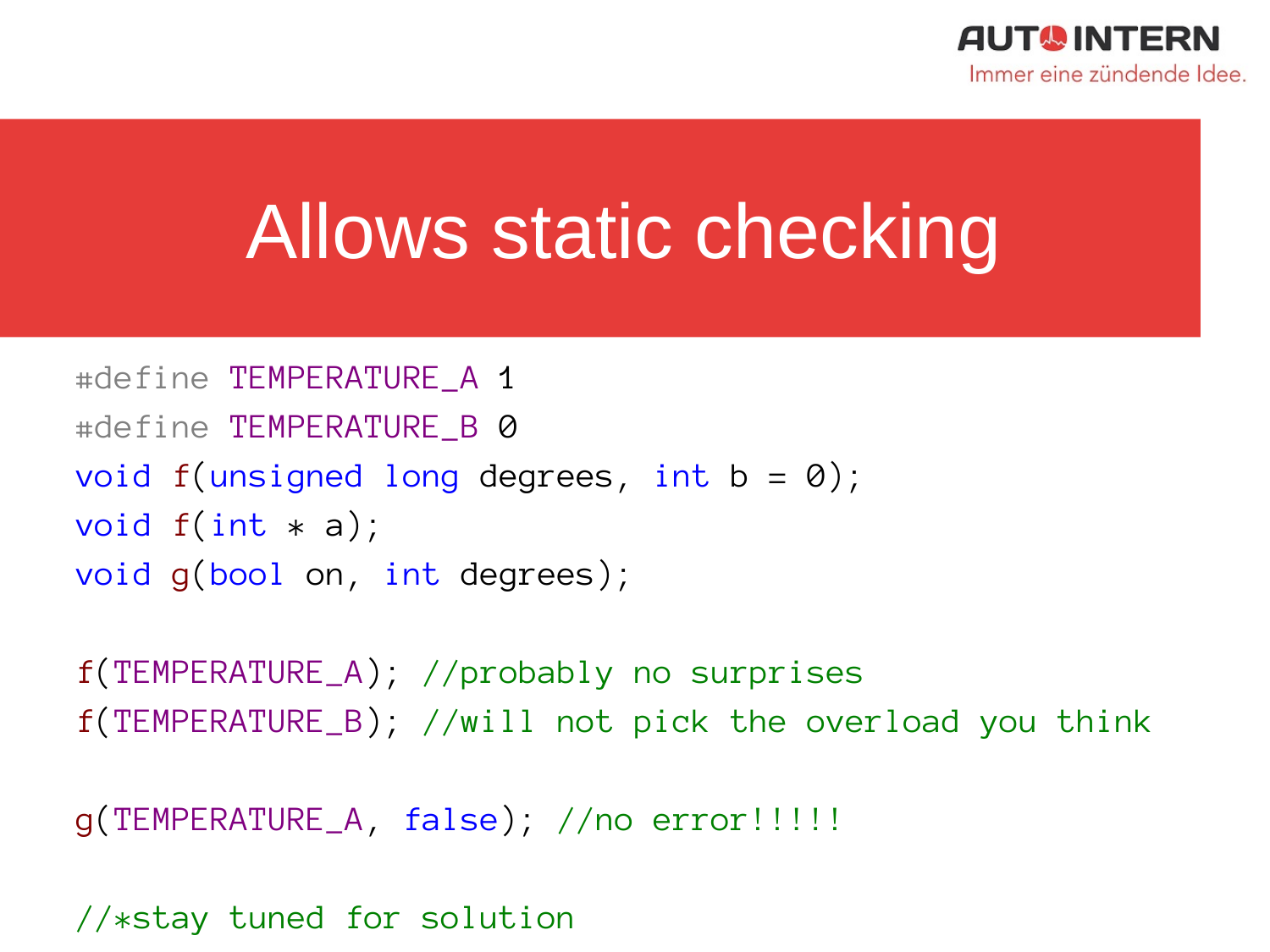

# Allows static checking
#define TEMPERATURE_A 1
#define TEMPERATURE_B 0
void f(unsigned long degrees, int b = 0);
void f(int * a);
void g(bool on, int degrees);

f(TEMPERATURE_A); //probably no surprises
f(TEMPERATURE_B); //will not pick the overload you think

g(TEMPERATURE_A, false); //no error!!!!!

//*stay tuned for solution